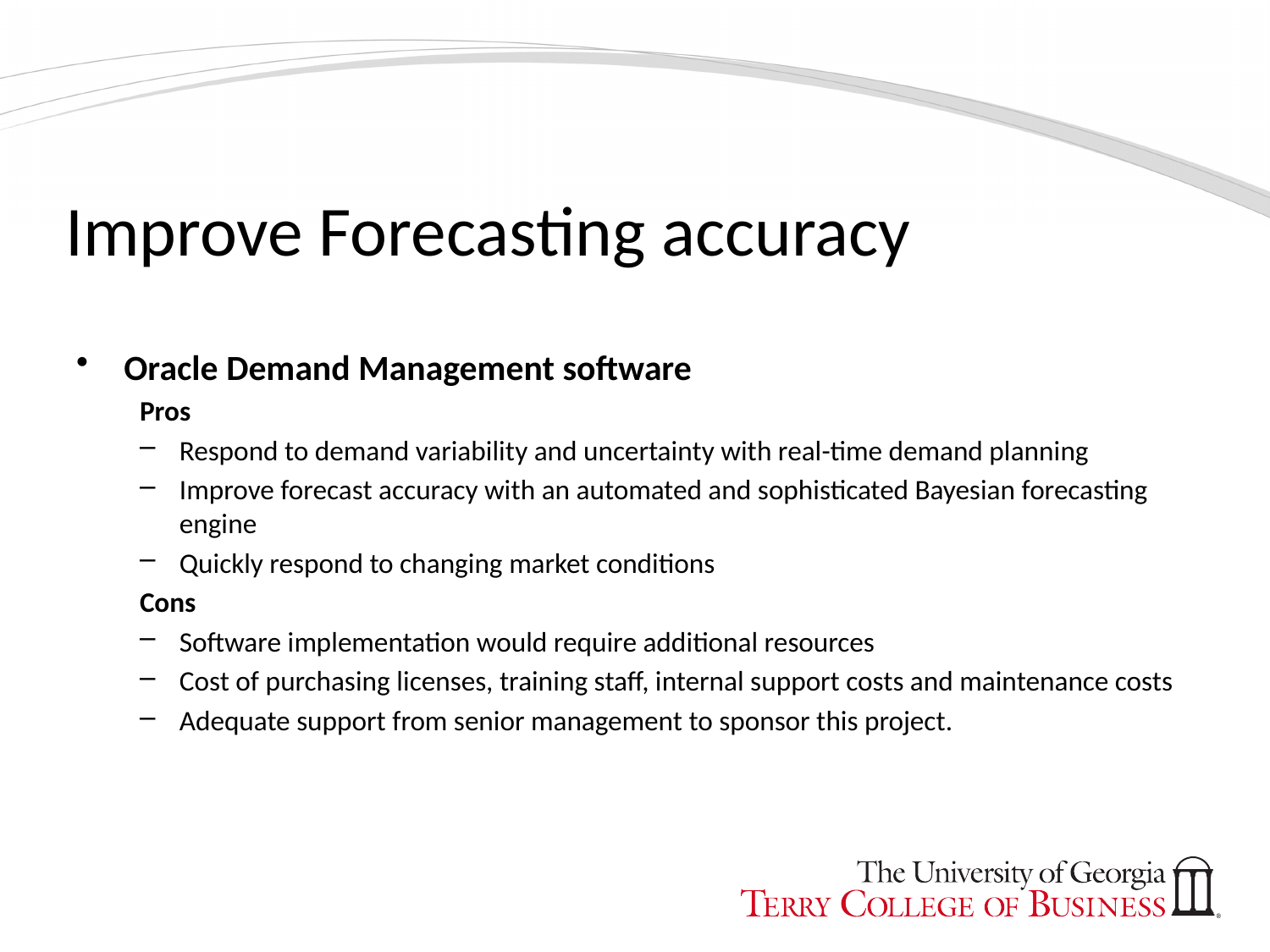

# Improve Forecasting accuracy
Oracle Demand Management software
Pros
Respond to demand variability and uncertainty with real-time demand planning
Improve forecast accuracy with an automated and sophisticated Bayesian forecasting engine
Quickly respond to changing market conditions
Cons
Software implementation would require additional resources
Cost of purchasing licenses, training staff, internal support costs and maintenance costs
Adequate support from senior management to sponsor this project.